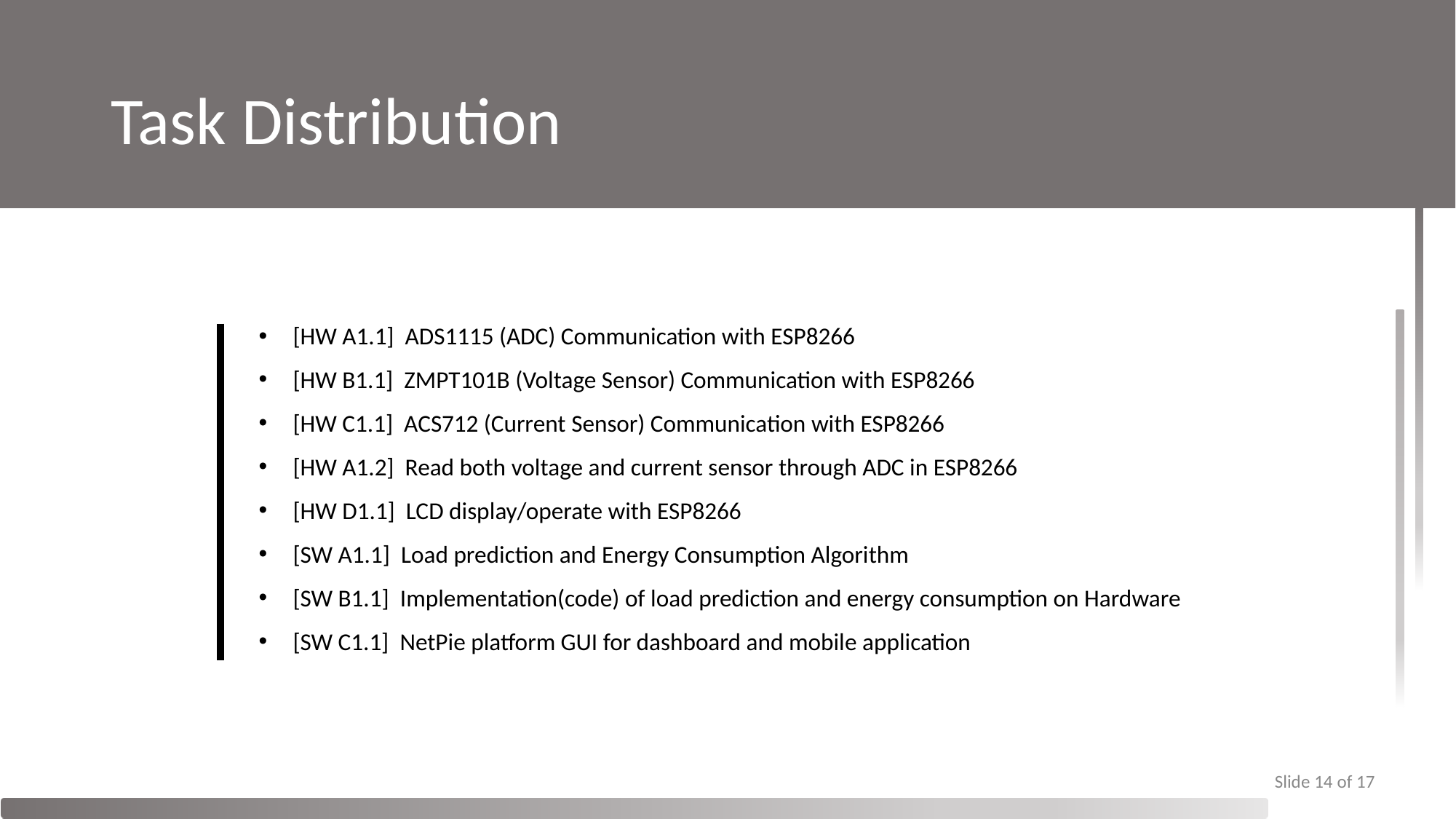

# Task Distribution
[HW A1.1]  ADS1115 (ADC) Communication with ESP8266
[HW B1.1]  ZMPT101B (Voltage Sensor) Communication with ESP8266
[HW C1.1]  ACS712 (Current Sensor) Communication with ESP8266
[HW A1.2]  Read both voltage and current sensor through ADC in ESP8266
[HW D1.1]  LCD display/operate with ESP8266
[SW A1.1]  Load prediction and Energy Consumption Algorithm
[SW B1.1]  Implementation(code) of load prediction and energy consumption on Hardware
[SW C1.1]  NetPie platform GUI for dashboard and mobile application
Slide 14 of 17